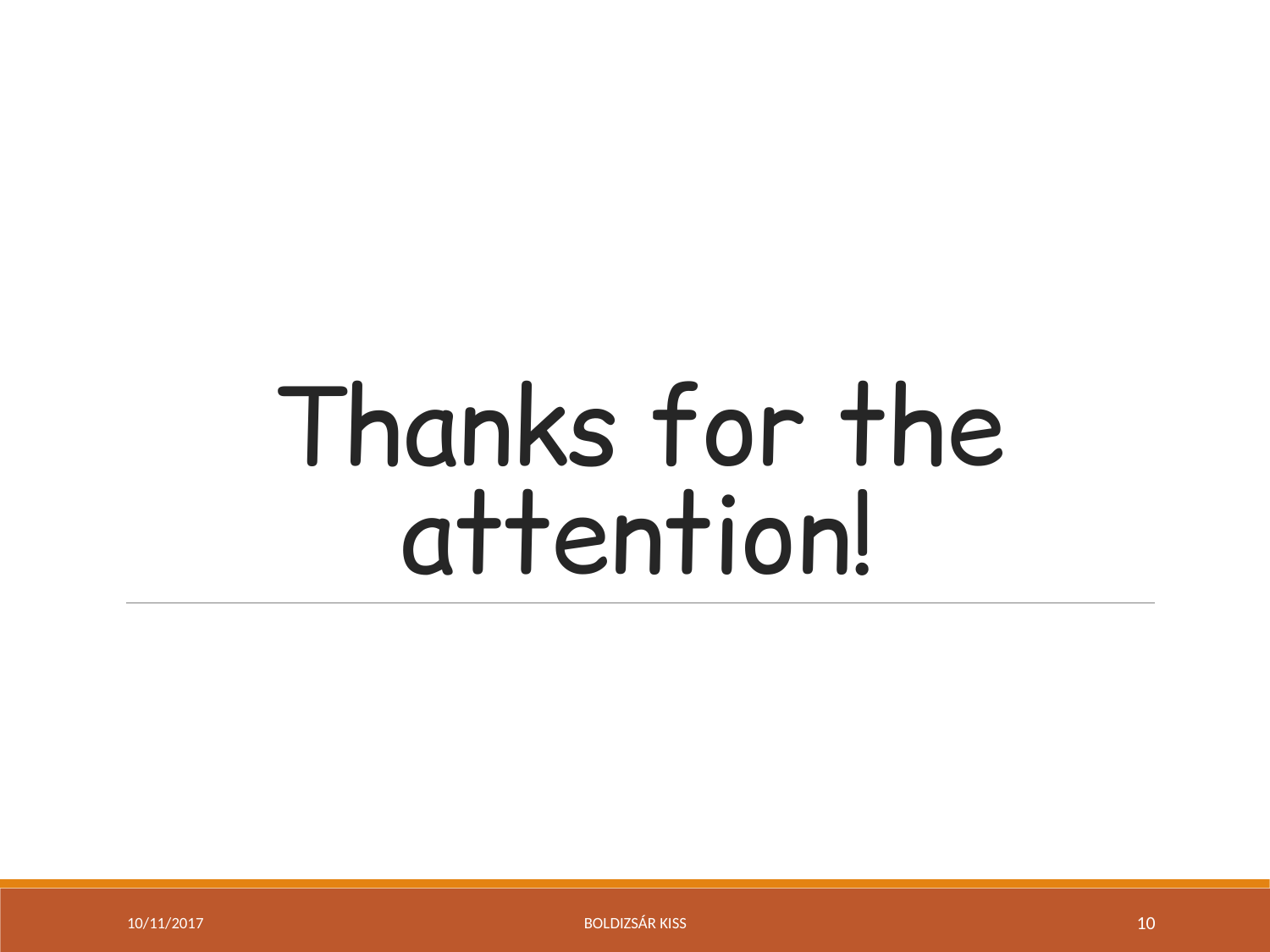

# Thanks for the attention!
10/11/2017
Boldizsár Kiss
10